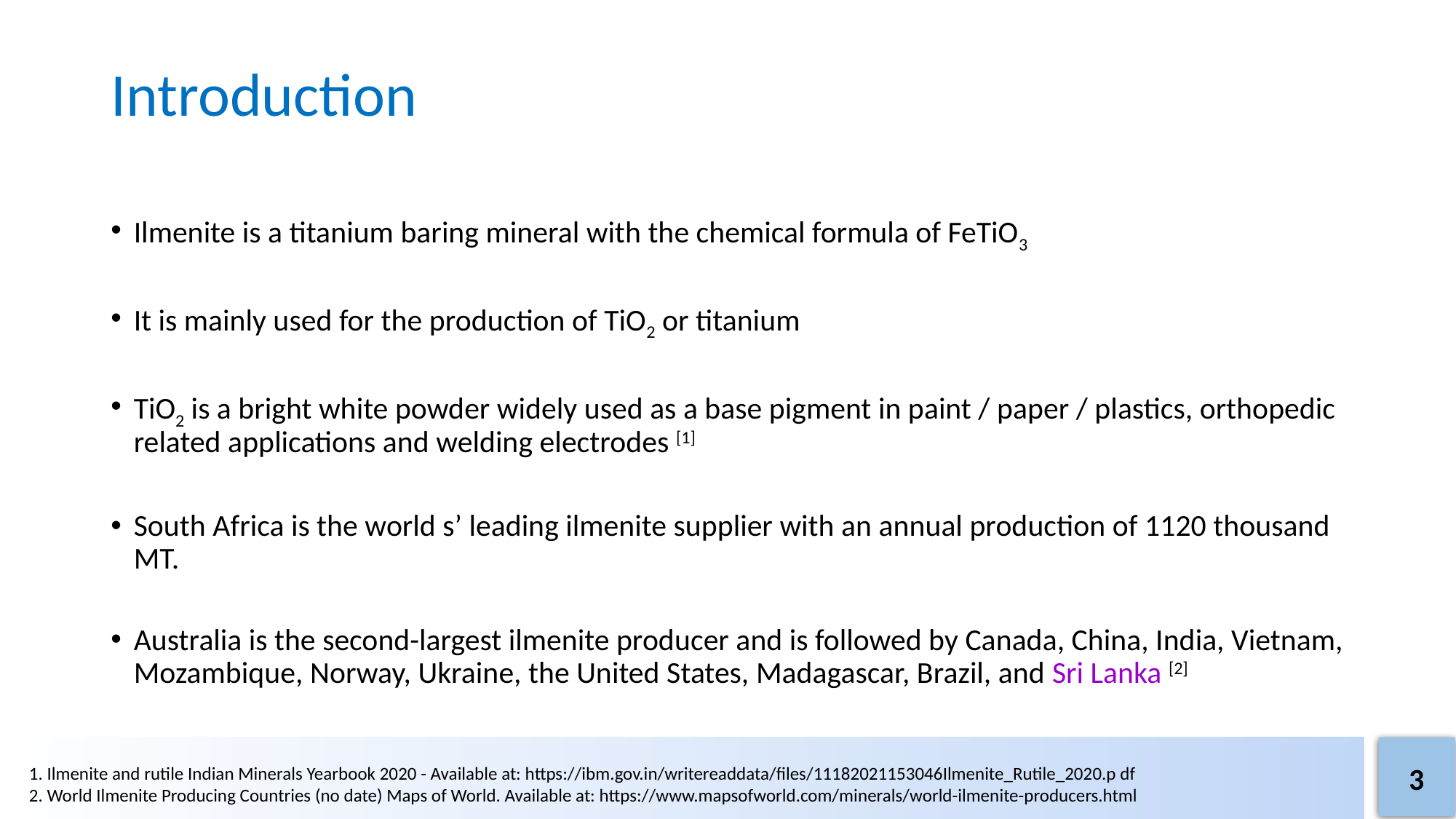

# Introduction
Ilmenite is a titanium baring mineral with the chemical formula of FeTiO3

It is mainly used for the production of TiO2 or titanium

TiO2 is a bright white powder widely used as a base pigment in paint / paper / plastics, orthopedic related applications and welding electrodes [1]

South Africa is the world s’ leading ilmenite supplier with an annual production of 1120 thousand MT.

Australia is the second-largest ilmenite producer and is followed by Canada, China, India, Vietnam, Mozambique, Norway, Ukraine, the United States, Madagascar, Brazil, and Sri Lanka [2]

1. Ilmenite and rutile Indian Minerals Yearbook 2020 - Available at: https://ibm.gov.in/writereaddata/files/11182021153046Ilmenite_Rutile_2020.p df
2. World Ilmenite Producing Countries (no date) Maps of World. Available at: https://www.mapsofworld.com/minerals/world-ilmenite-producers.html
3